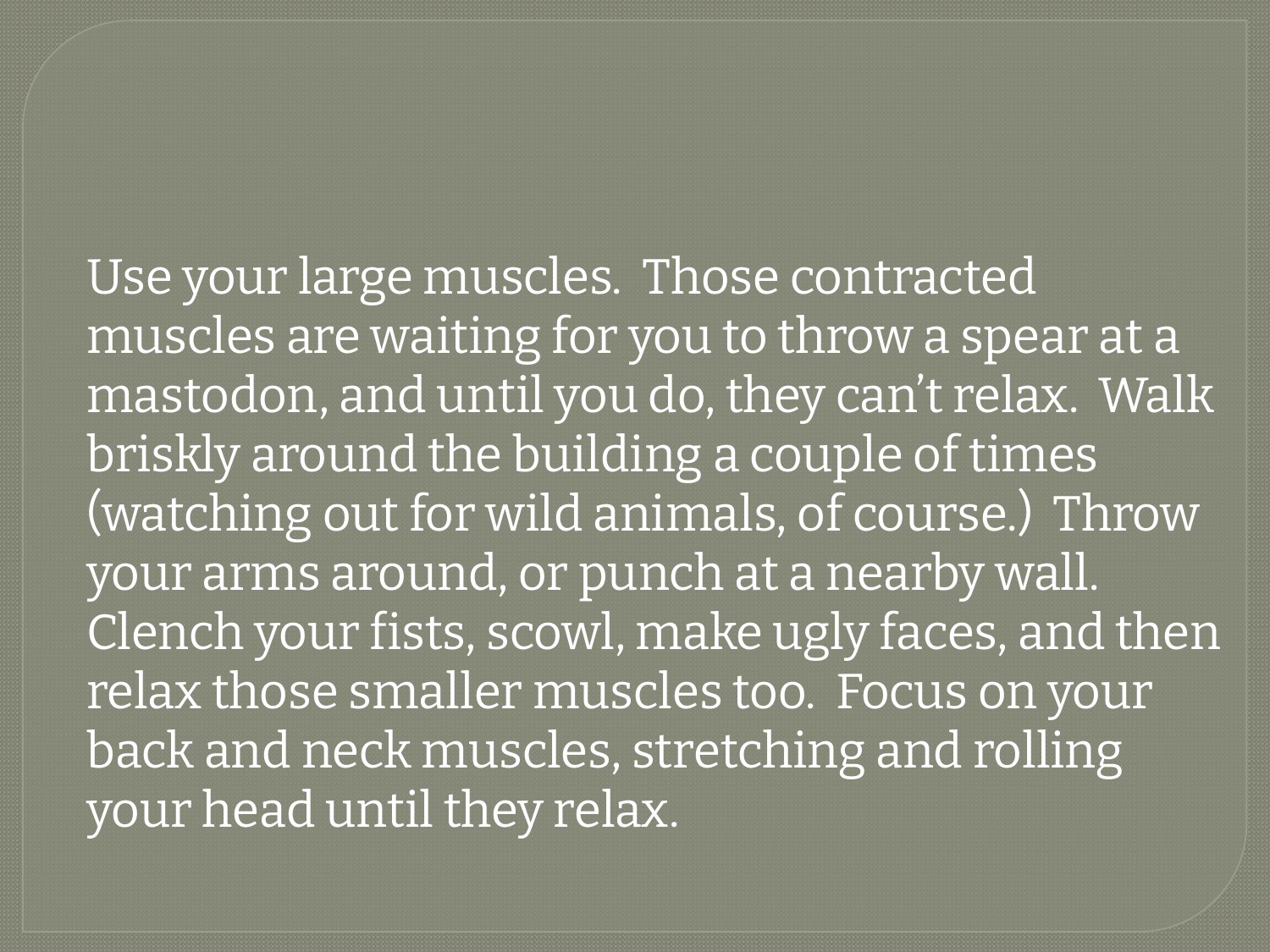

Use your large muscles.  Those contracted muscles are waiting for you to throw a spear at a mastodon, and until you do, they can’t relax.  Walk briskly around the building a couple of times (watching out for wild animals, of course.)  Throw your arms around, or punch at a nearby wall.  Clench your fists, scowl, make ugly faces, and then relax those smaller muscles too.  Focus on your back and neck muscles, stretching and rolling your head until they relax.